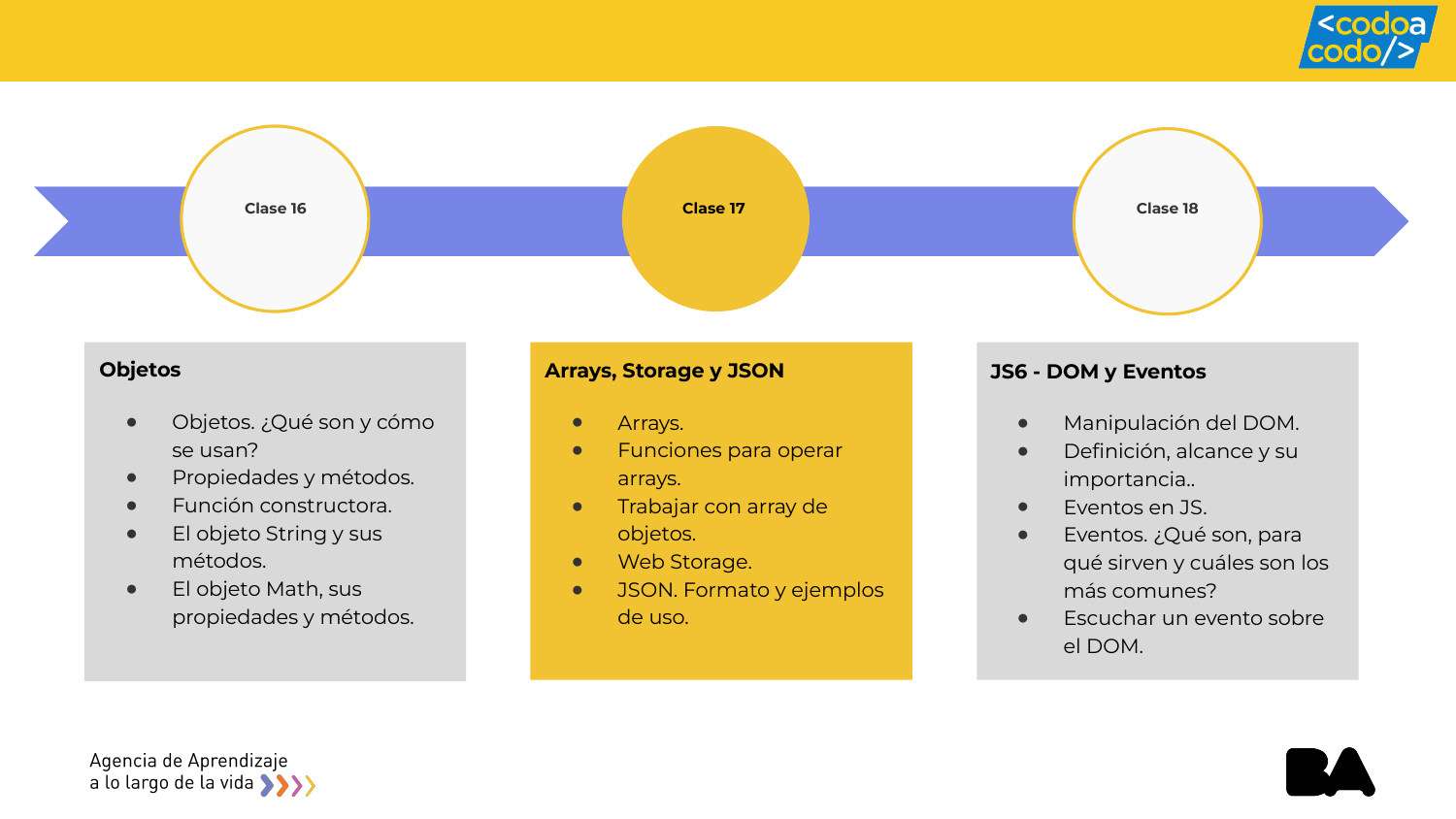

# Clase 16
Clase 17
Clase 18
Objetos

Objetos. ¿Qué son y cómo se usan?
Propiedades y métodos.
Función constructora.
El objeto String y sus métodos.
El objeto Math, sus propiedades y métodos.

Arrays, Storage y JSON

Arrays.
Funciones para operar arrays.
Trabajar con array de objetos.
Web Storage.
JSON. Formato y ejemplos de uso.
JS6 - DOM y Eventos

Manipulación del DOM.
Definición, alcance y su importancia..
Eventos en JS.
Eventos. ¿Qué son, para qué sirven y cuáles son los más comunes?
Escuchar un evento sobre el DOM.